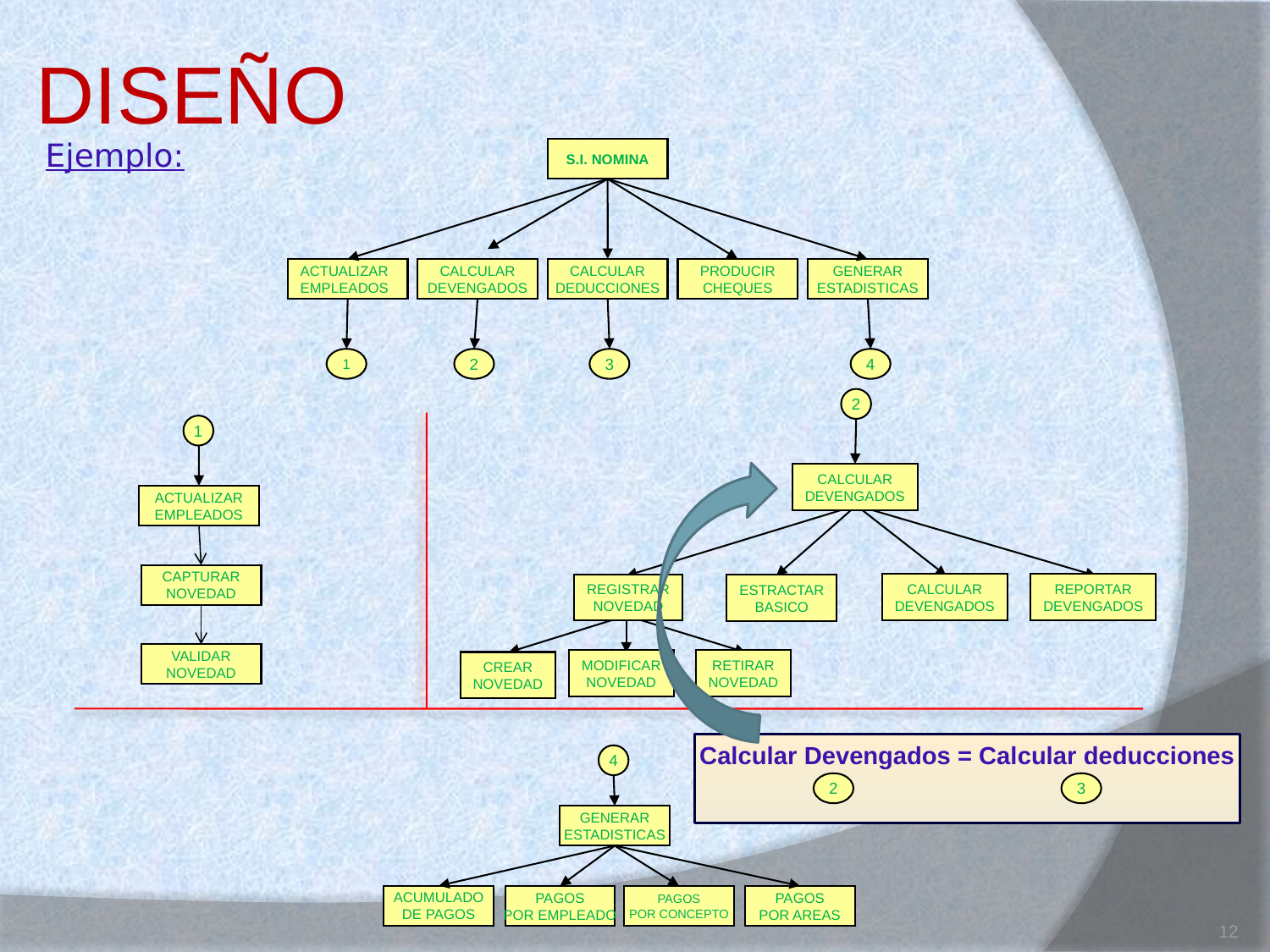

# DISEÑO
Ejemplo:

S.I. NOMINA

ACTUALIZAR
EMPLEADOS
CALCULAR
DEVENGADOS
CALCULAR
DEDUCCIONES
PRODUCIR
CHEQUES
GENERAR
ESTADISTICAS
1
2
3
4
2

1

CALCULAR
DEVENGADOS
ACTUALIZAR
EMPLEADOS
CAPTURAR
NOVEDAD
CALCULAR
DEVENGADOS
REPORTAR
DEVENGADOS
REGISTRAR
NOVEDAD
ESTRACTAR
BASICO
VALIDAR
NOVEDAD
MODIFICAR
NOVEDAD
RETIRAR
NOVEDAD
CREAR
NOVEDAD

Calcular Devengados = Calcular deducciones

4
2
3
GENERAR
ESTADISTICAS
ACUMULADO
DE PAGOS
PAGOS
POR EMPLEADO
PAGOS
POR CONCEPTO
PAGOS
POR AREAS
12